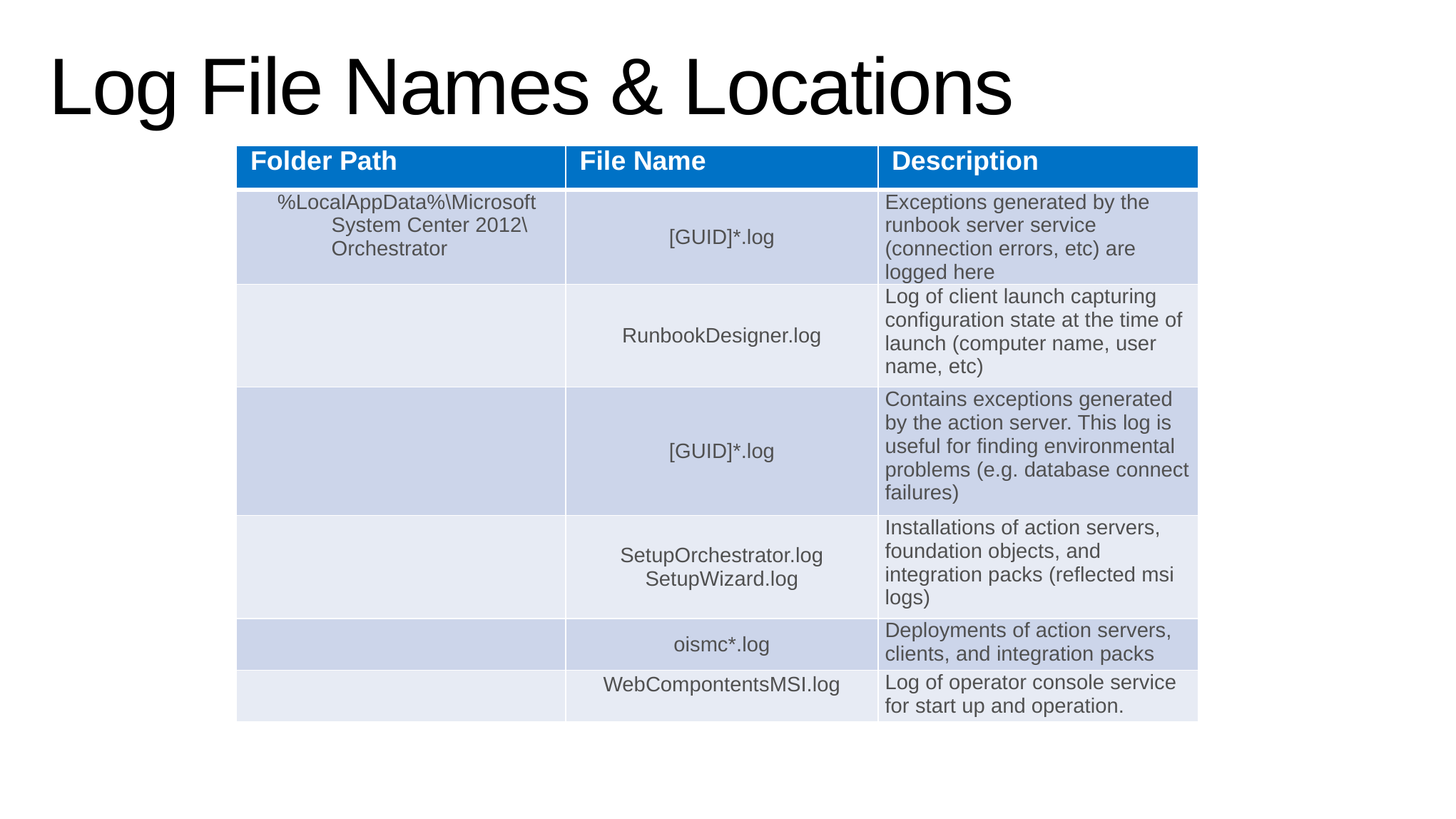

# Log File Names & Locations

| Folder Path | File Name | Description |
| --- | --- | --- |
| %LocalAppData%\Microsoft System Center 2012\Orchestrator | [GUID]\*.log | Exceptions generated by the runbook server service (connection errors, etc) are logged here |
|  | RunbookDesigner.log | Log of client launch capturing configuration state at the time of launch (computer name, user name, etc) |
|  | [GUID]\*.log | Contains exceptions generated by the action server. This log is useful for finding environmental problems (e.g. database connect failures) |
|  | SetupOrchestrator.log SetupWizard.log | Installations of action servers, foundation objects, and integration packs (reflected msi logs) |
|  | oismc\*.log | Deployments of action servers, clients, and integration packs |
|  | WebCompontentsMSI.log | Log of operator console service for start up and operation. |